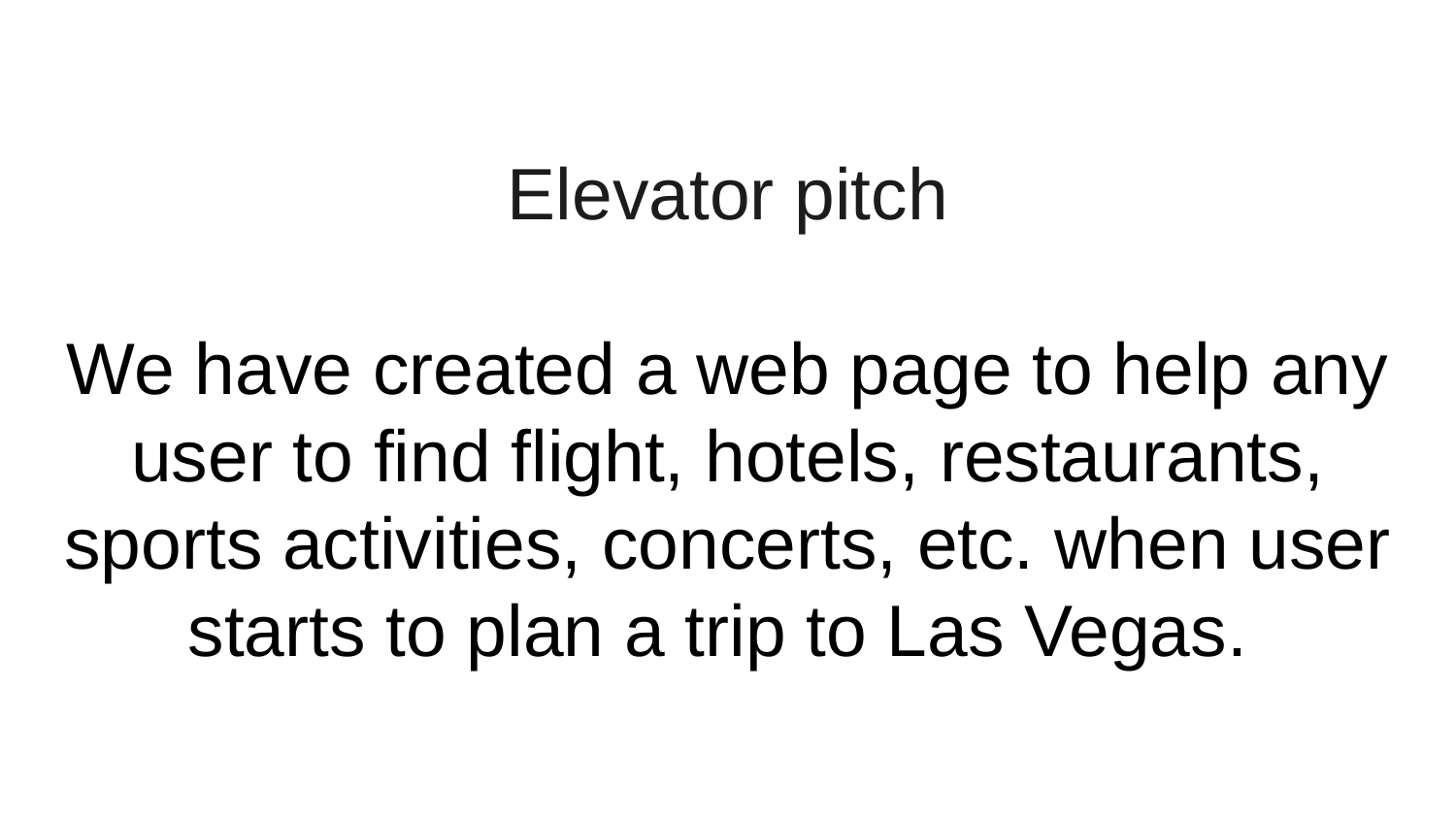

# Elevator pitch We have created a web page to help any user to find flight, hotels, restaurants, sports activities, concerts, etc. when user starts to plan a trip to Las Vegas.